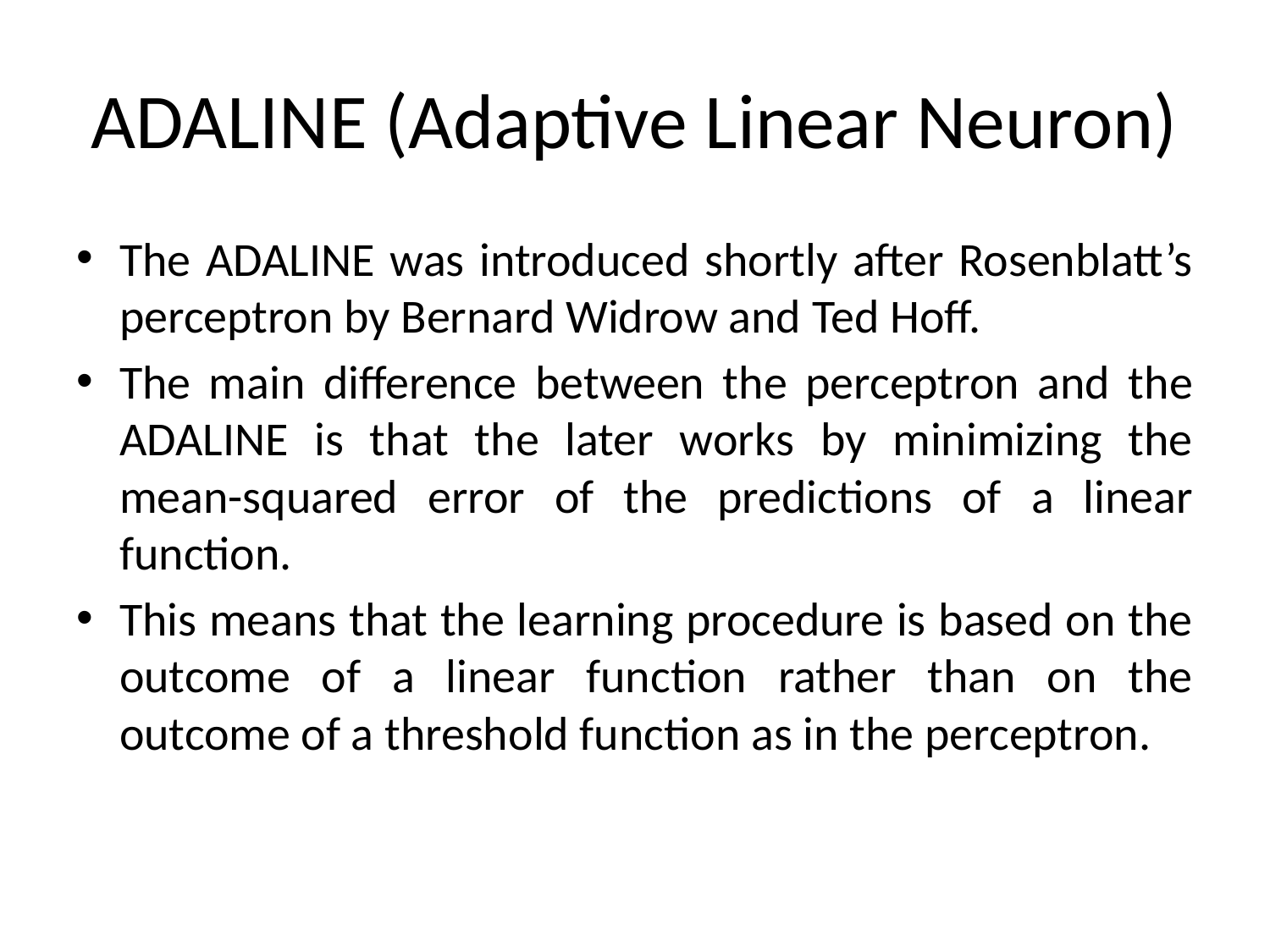

# ADALINE (Adaptive Linear Neuron)
The ADALINE was introduced shortly after Rosenblatt’s perceptron by Bernard Widrow and Ted Hoff.
The main difference between the perceptron and the ADALINE is that the later works by minimizing the mean-squared error of the predictions of a linear function.
This means that the learning procedure is based on the outcome of a linear function rather than on the outcome of a threshold function as in the perceptron.